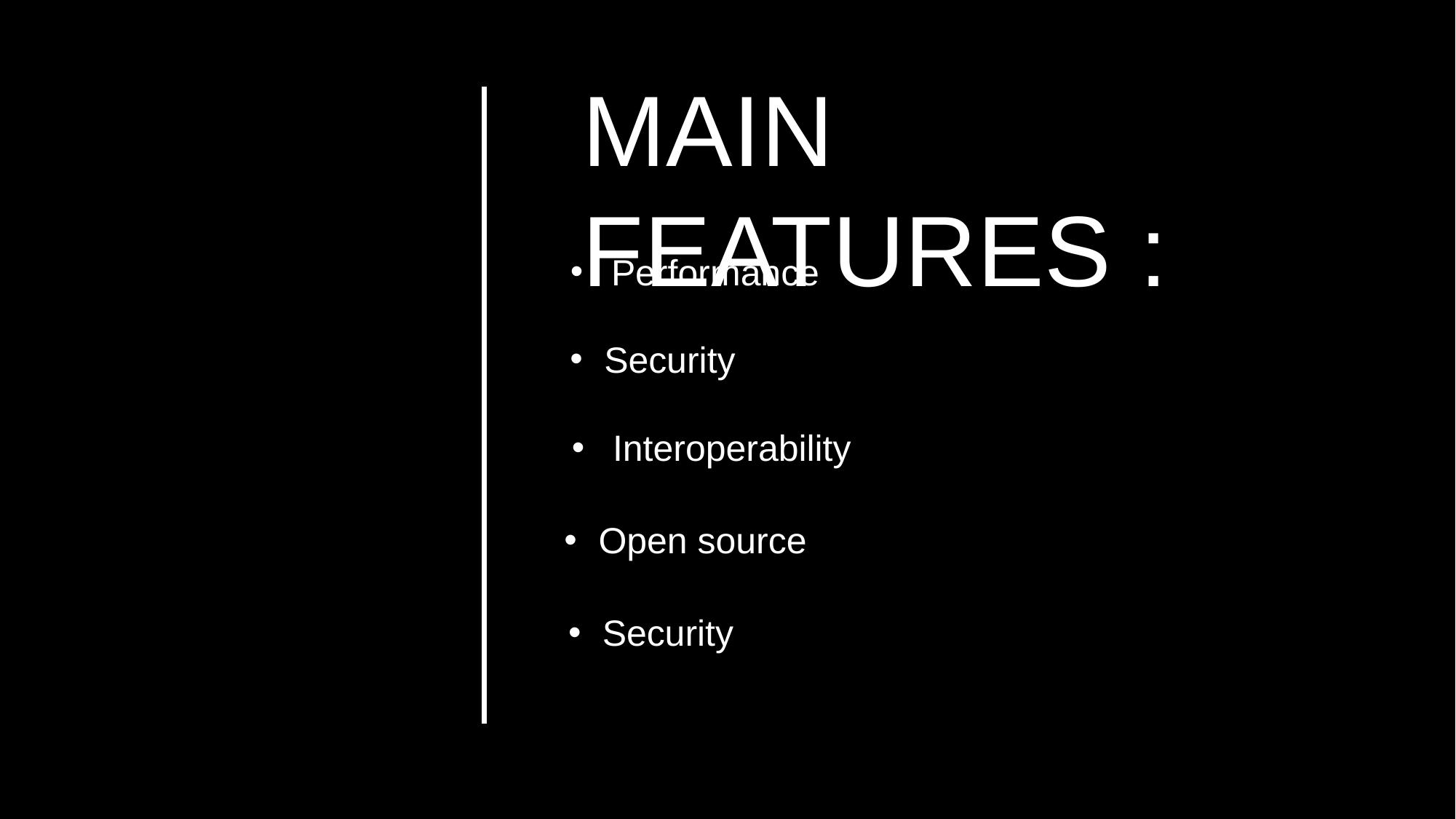

Main features :
Performance
Security
Interoperability
Open source
Security